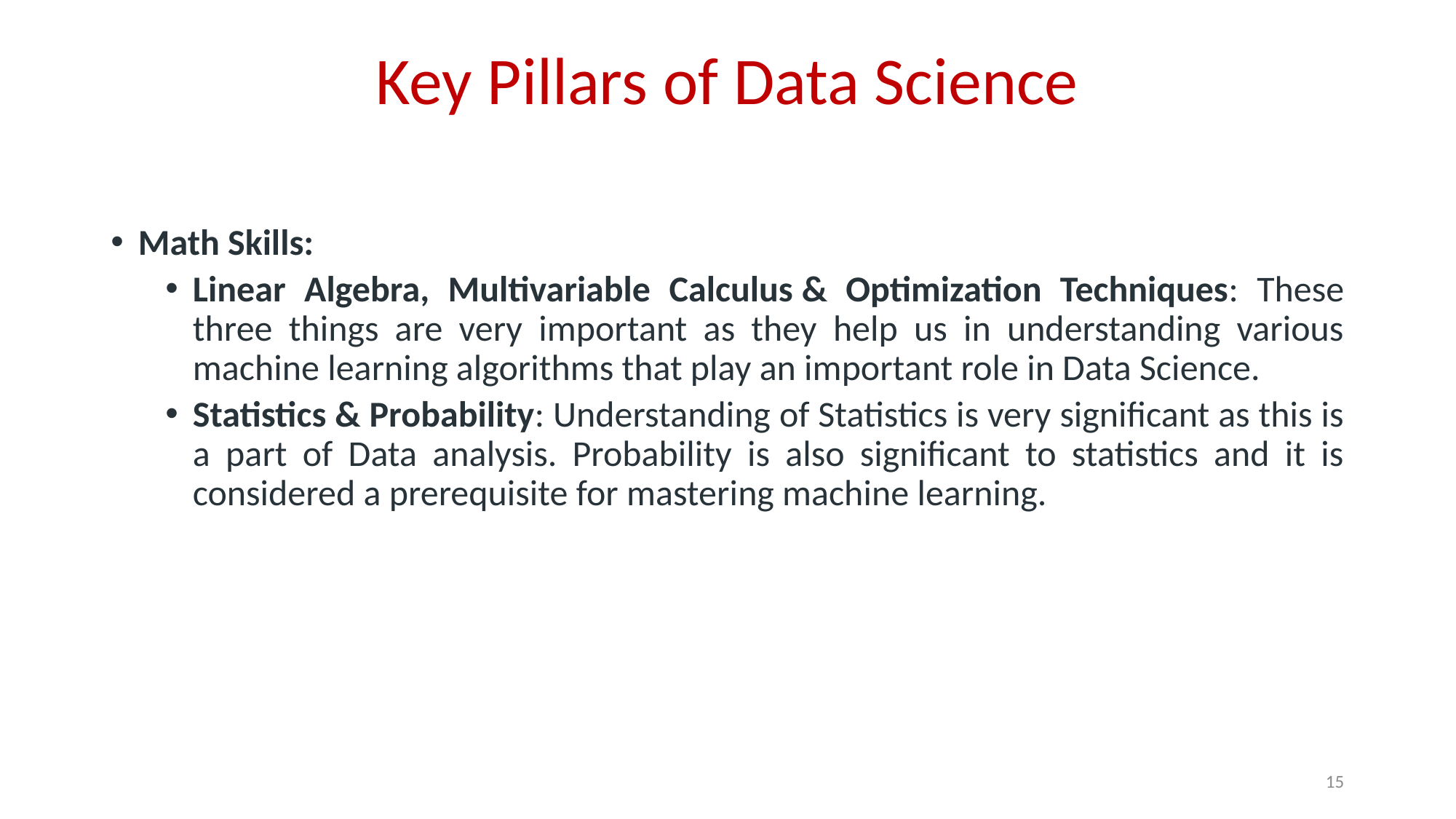

# Key Pillars of Data Science
Math Skills:
Linear Algebra, Multivariable Calculus & Optimization Techniques: These three things are very important as they help us in understanding various machine learning algorithms that play an important role in Data Science.
Statistics & Probability: Understanding of Statistics is very significant as this is a part of Data analysis. Probability is also significant to statistics and it is considered a prerequisite for mastering machine learning.

15